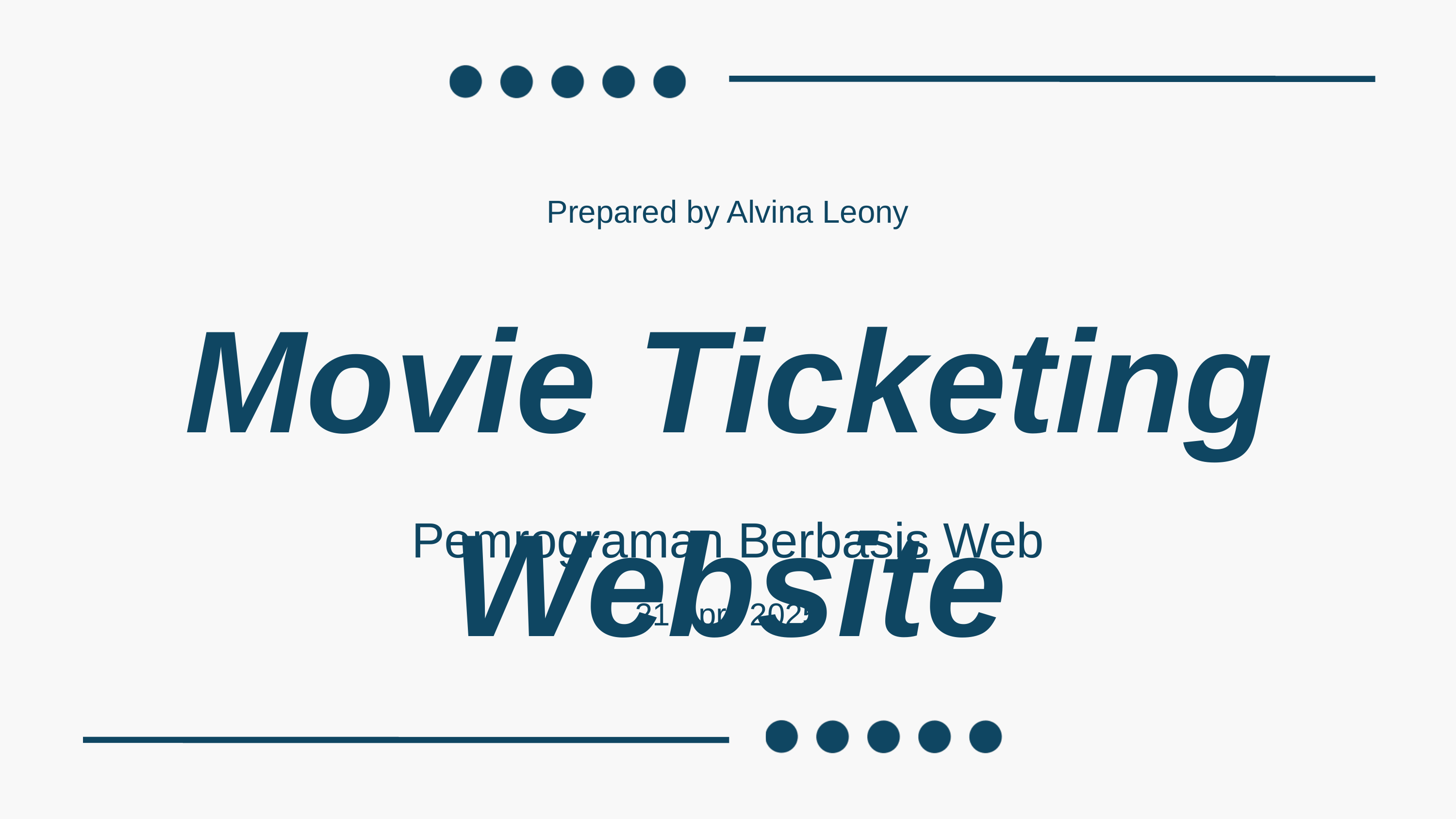

Prepared by Alvina Leony
Movie Ticketing Website
Pemrograman Berbasis Web
21 April 2025